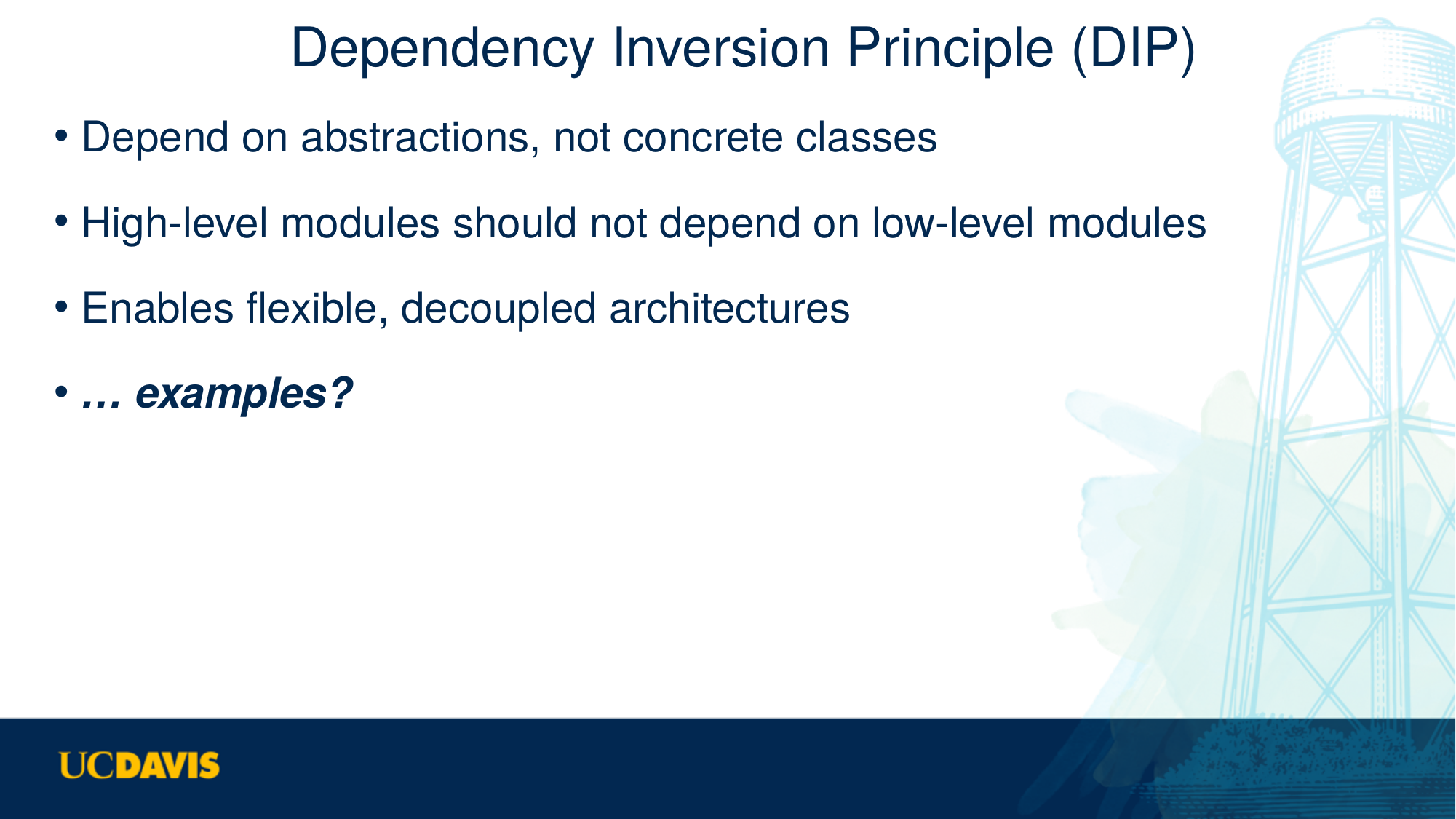

# Dependency Inversion Principle (DIP)
Depend on abstractions, not concrete classes
High-level modules should not depend on low-level modules
Enables flexible, decoupled architectures
… examples?